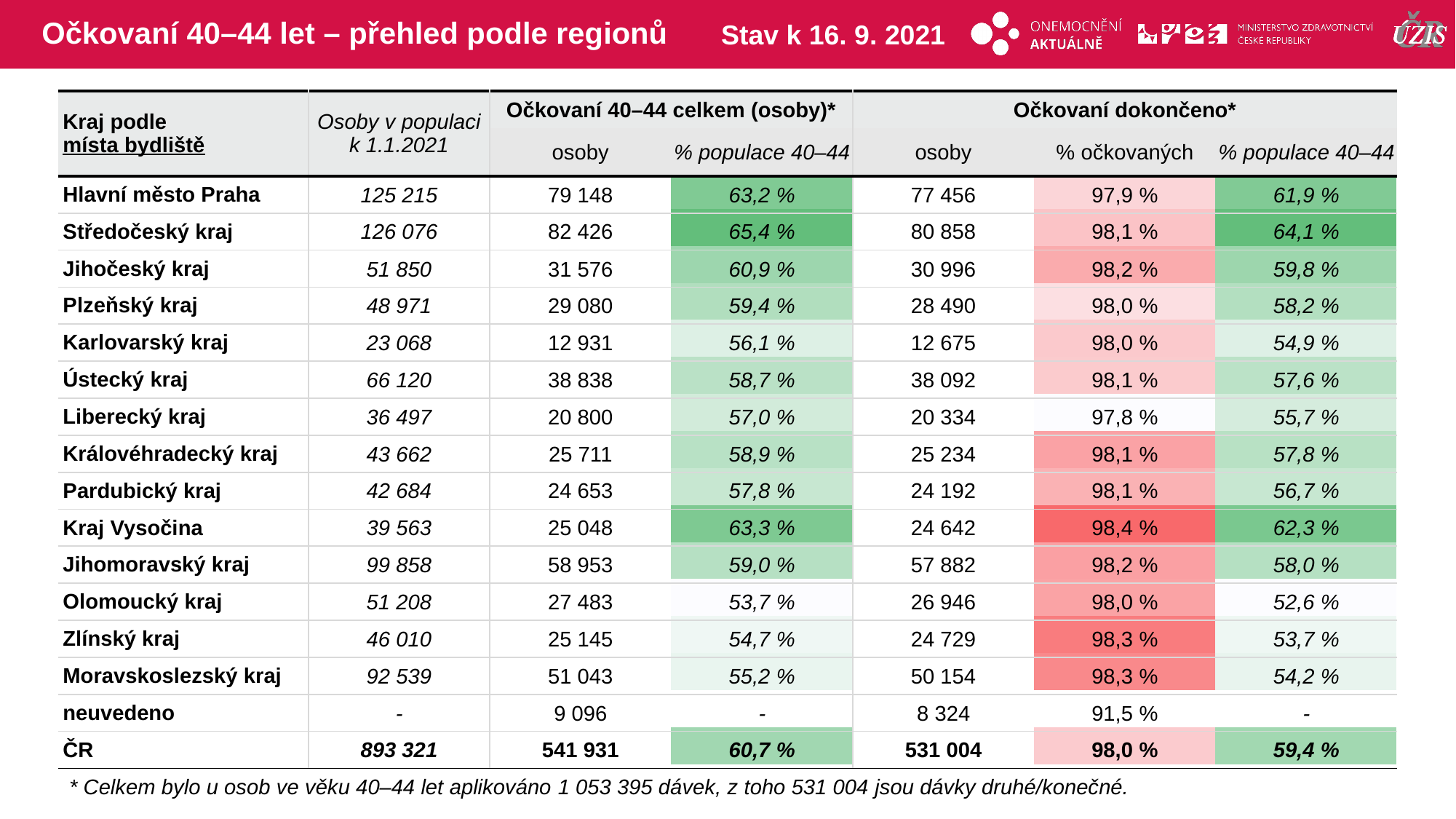

# Očkovaní 40–44 let – přehled podle regionů
Stav k 16. 9. 2021
| Kraj podle místa bydliště | Osoby v populaci k 1.1.2021 | Očkovaní 40–44 celkem (osoby)\* |  | Očkovaní dokončeno\* |  |  |
| --- | --- | --- | --- | --- | --- | --- |
|  |  | osoby | % populace 40–44 | osoby | % očkovaných | % populace 40–44 |
| Hlavní město Praha | 125 215 | 79 148 | 63,2 % | 77 456 | 97,9 % | 61,9 % |
| Středočeský kraj | 126 076 | 82 426 | 65,4 % | 80 858 | 98,1 % | 64,1 % |
| Jihočeský kraj | 51 850 | 31 576 | 60,9 % | 30 996 | 98,2 % | 59,8 % |
| Plzeňský kraj | 48 971 | 29 080 | 59,4 % | 28 490 | 98,0 % | 58,2 % |
| Karlovarský kraj | 23 068 | 12 931 | 56,1 % | 12 675 | 98,0 % | 54,9 % |
| Ústecký kraj | 66 120 | 38 838 | 58,7 % | 38 092 | 98,1 % | 57,6 % |
| Liberecký kraj | 36 497 | 20 800 | 57,0 % | 20 334 | 97,8 % | 55,7 % |
| Královéhradecký kraj | 43 662 | 25 711 | 58,9 % | 25 234 | 98,1 % | 57,8 % |
| Pardubický kraj | 42 684 | 24 653 | 57,8 % | 24 192 | 98,1 % | 56,7 % |
| Kraj Vysočina | 39 563 | 25 048 | 63,3 % | 24 642 | 98,4 % | 62,3 % |
| Jihomoravský kraj | 99 858 | 58 953 | 59,0 % | 57 882 | 98,2 % | 58,0 % |
| Olomoucký kraj | 51 208 | 27 483 | 53,7 % | 26 946 | 98,0 % | 52,6 % |
| Zlínský kraj | 46 010 | 25 145 | 54,7 % | 24 729 | 98,3 % | 53,7 % |
| Moravskoslezský kraj | 92 539 | 51 043 | 55,2 % | 50 154 | 98,3 % | 54,2 % |
| neuvedeno | - | 9 096 | - | 8 324 | 91,5 % | - |
| ČR | 893 321 | 541 931 | 60,7 % | 531 004 | 98,0 % | 59,4 % |
|  |  |  |  |  |  |
| --- | --- | --- | --- | --- | --- |
|  |  |  |  |  |  |
|  |  |  |  |  |  |
|  |  |  |  |  |  |
|  |  |  |  |  |  |
|  |  |  |  |  |  |
|  |  |  |  |  |  |
|  |  |  |  |  |  |
|  |  |  |  |  |  |
|  |  |  |  |  |  |
|  |  |  |  |  |  |
|  |  |  |  |  |  |
|  |  |  |  |  |  |
|  |  |  |  |  |  |
|  |  |  |  |  |  |
|  |  |  |  |  |  |
* Celkem bylo u osob ve věku 40–44 let aplikováno 1 053 395 dávek, z toho 531 004 jsou dávky druhé/konečné.